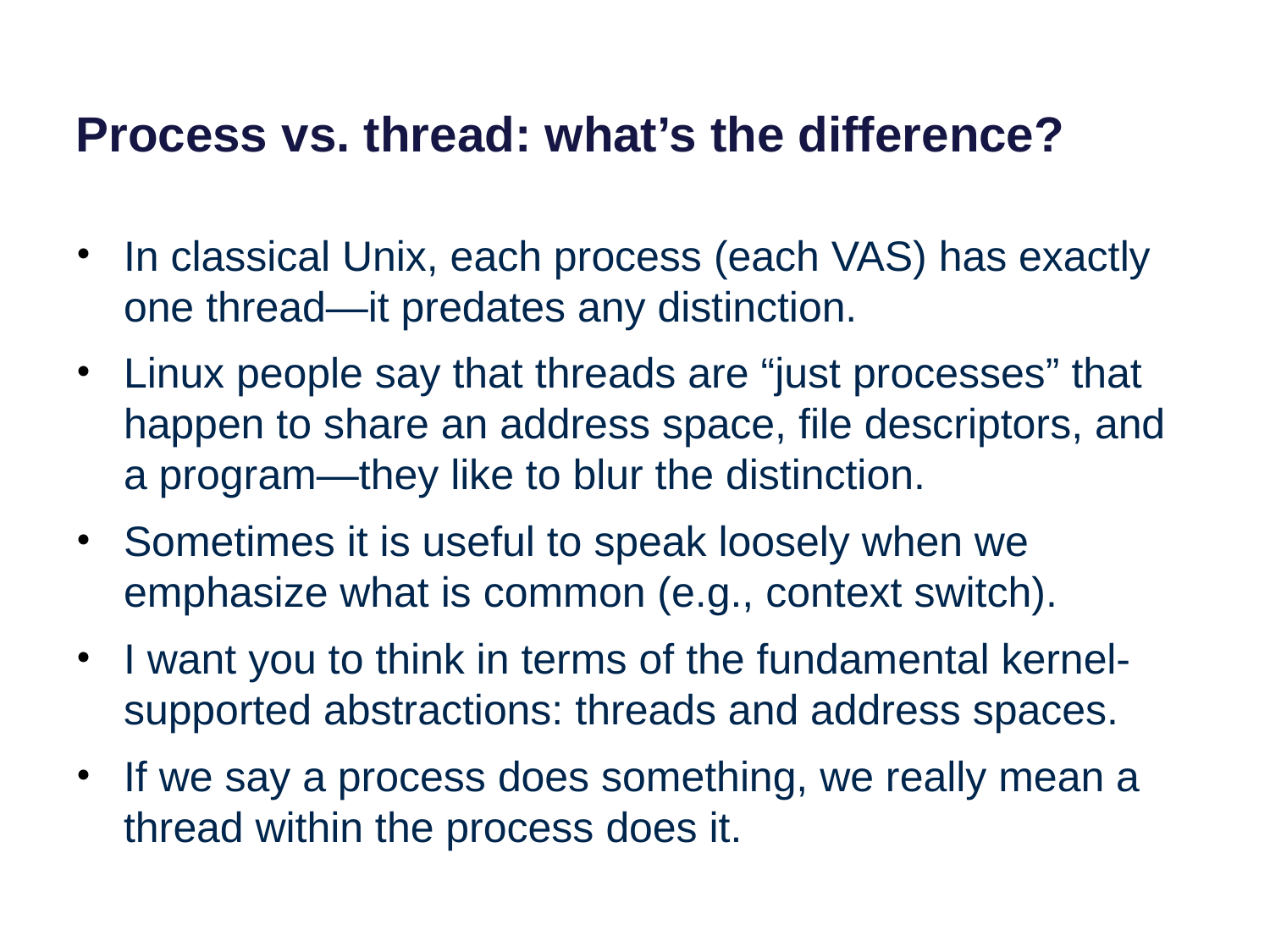

# Process vs. thread: what’s the difference?
In classical Unix, each process (each VAS) has exactly one thread—it predates any distinction.
Linux people say that threads are “just processes” that happen to share an address space, file descriptors, and a program—they like to blur the distinction.
Sometimes it is useful to speak loosely when we emphasize what is common (e.g., context switch).
I want you to think in terms of the fundamental kernel-supported abstractions: threads and address spaces.
If we say a process does something, we really mean a thread within the process does it.